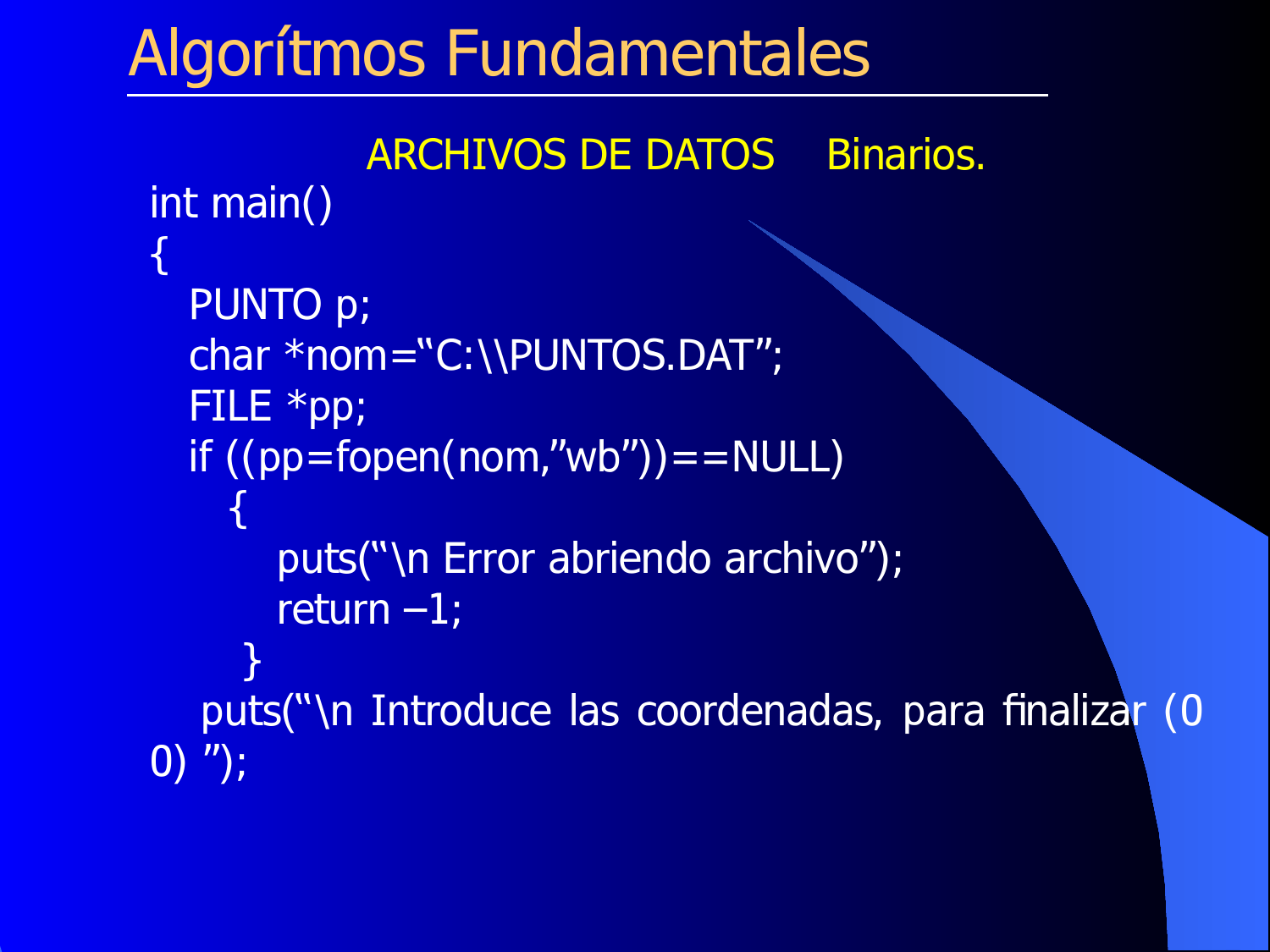

Algorítmos Fundamentales
ARCHIVOS DE DATOS    Binarios.
int main()
{
   PUNTO p;
   char *nom=“C:\\PUNTOS.DAT”;
   FILE *pp;
   if ((pp=fopen(nom,”wb”))==NULL)
      {
	puts(“\n Error abriendo archivo”);
	return –1;
       }
   puts(“\n Introduce las coordenadas, para finalizar (0 0) ”);